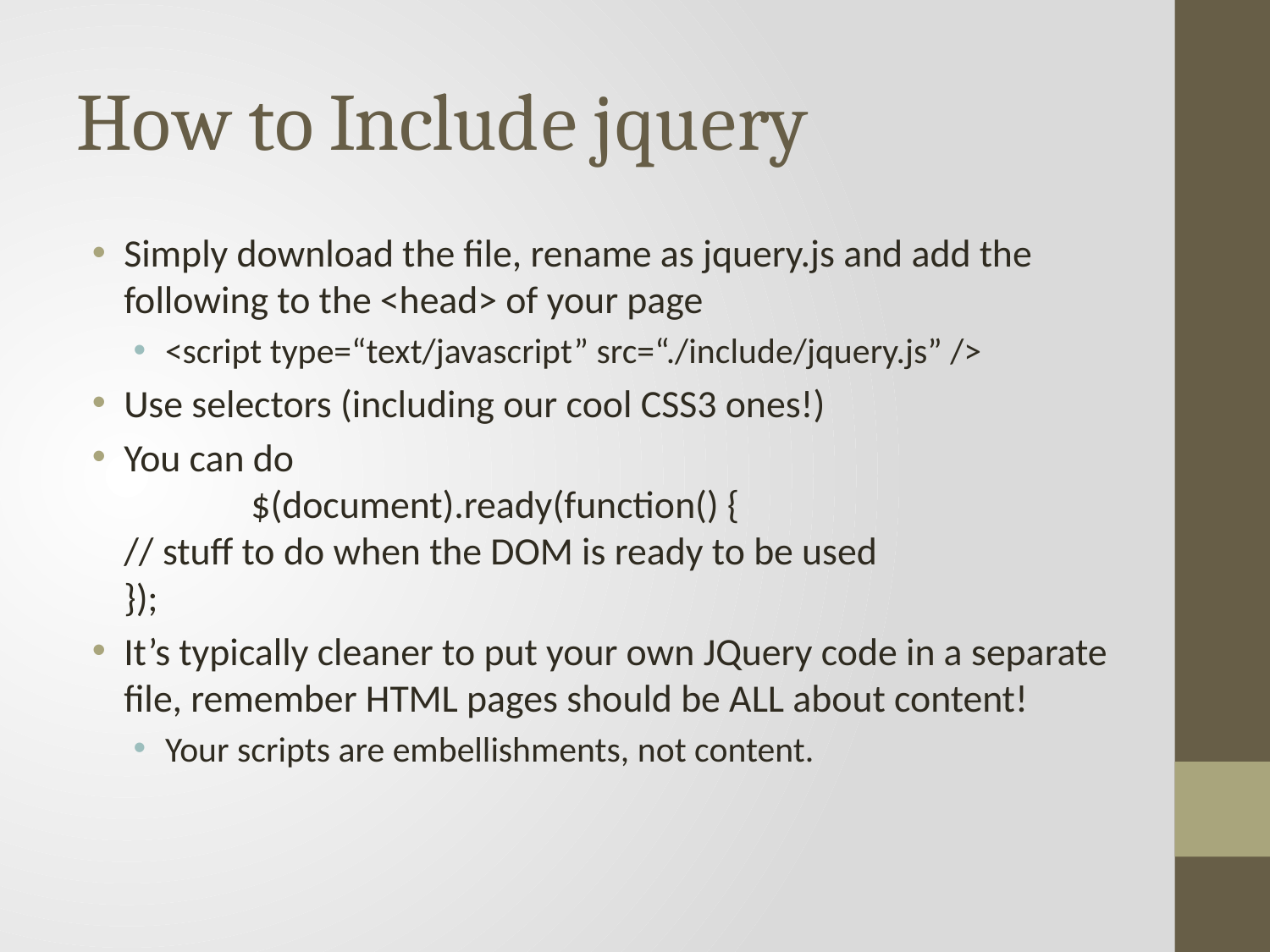

# How to Include jquery
Simply download the file, rename as jquery.js and add the following to the <head> of your page
<script type=“text/javascript” src=“./include/jquery.js” />
Use selectors (including our cool CSS3 ones!)
You can do
	$(document).ready(function() {
// stuff to do when the DOM is ready to be used
});
It’s typically cleaner to put your own JQuery code in a separate file, remember HTML pages should be ALL about content!
Your scripts are embellishments, not content.